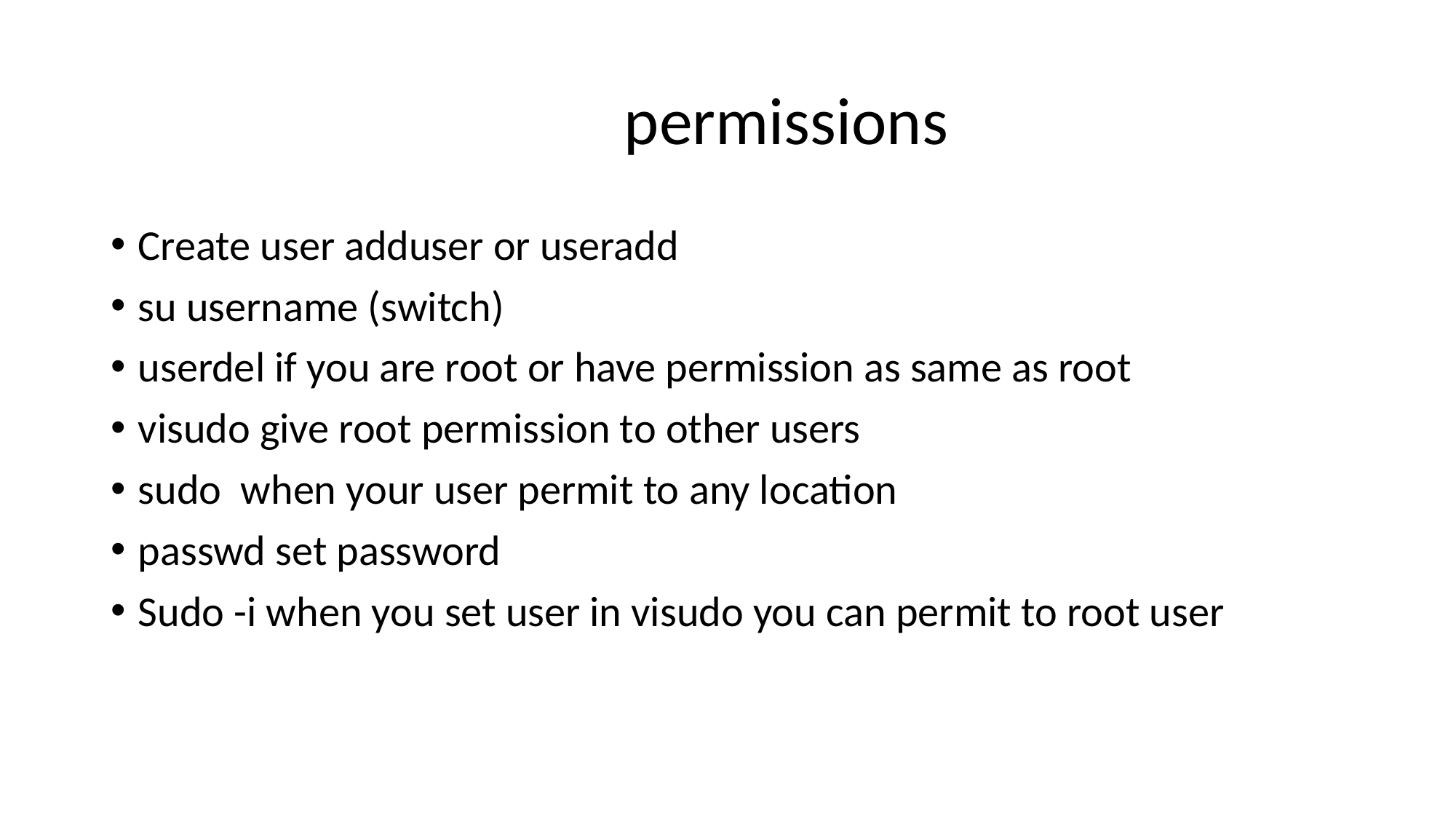

# permissions
Create user adduser or useradd
su username (switch)
userdel if you are root or have permission as same as root
visudo give root permission to other users
sudo  when your user permit to any location
passwd set password
Sudo -i when you set user in visudo you can permit to root user